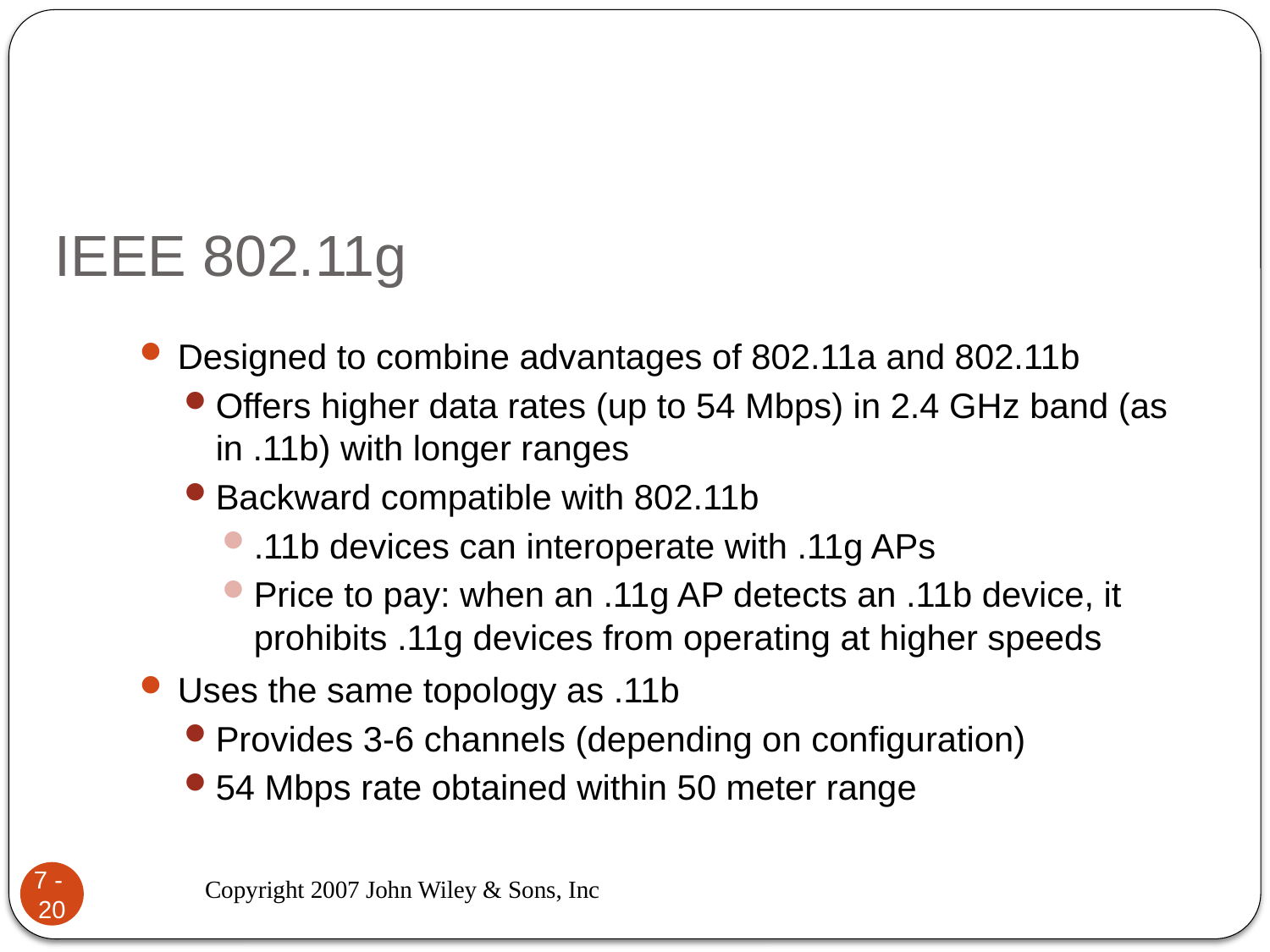

# IEEE 802.11g
Designed to combine advantages of 802.11a and 802.11b
Offers higher data rates (up to 54 Mbps) in 2.4 GHz band (as in .11b) with longer ranges
Backward compatible with 802.11b
.11b devices can interoperate with .11g APs
Price to pay: when an .11g AP detects an .11b device, it prohibits .11g devices from operating at higher speeds
Uses the same topology as .11b
Provides 3-6 channels (depending on configuration)
54 Mbps rate obtained within 50 meter range
Copyright 2007 John Wiley & Sons, Inc
7 - 20